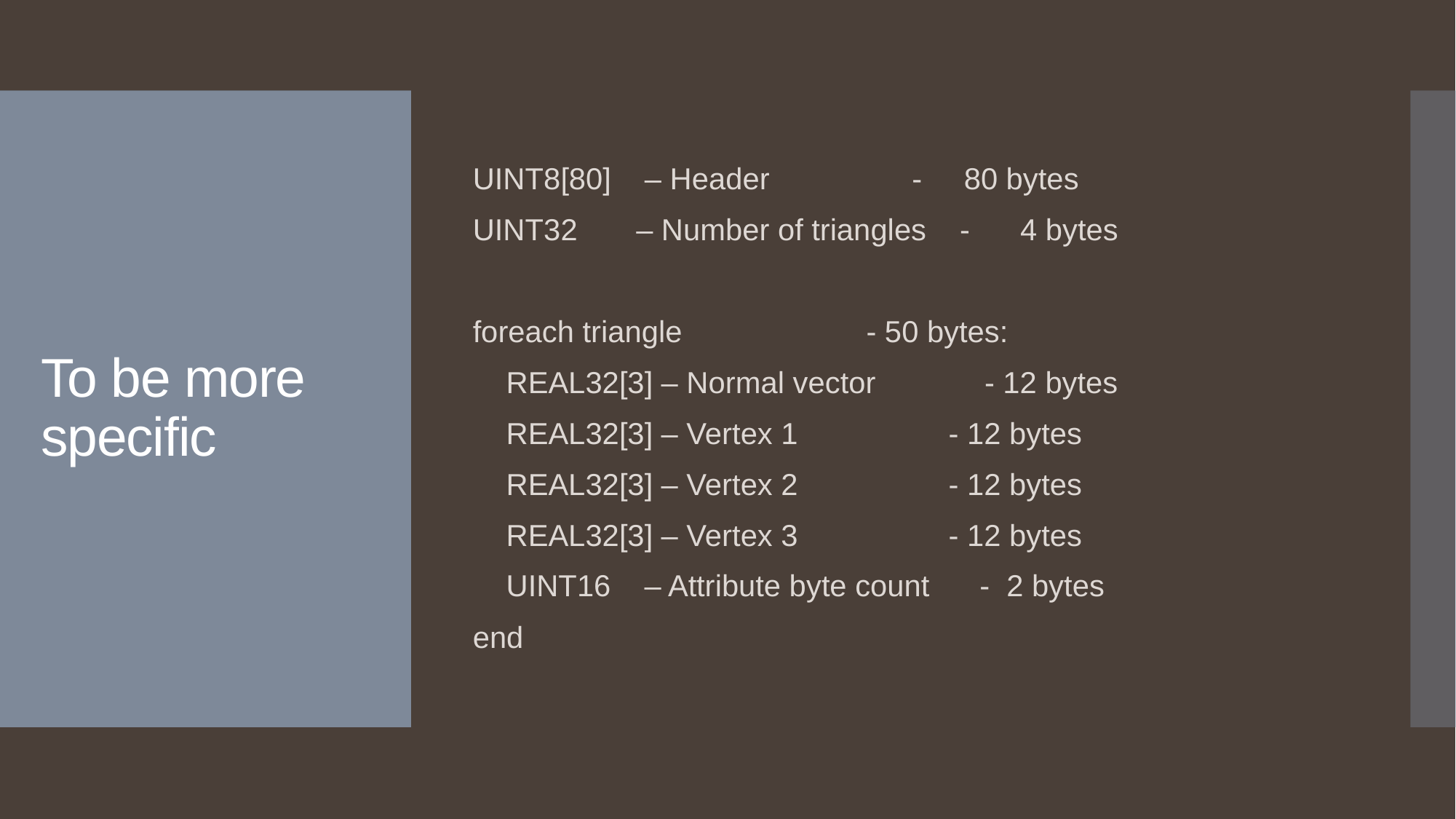

UINT8[80]    – Header                 -     80 bytes
UINT32       – Number of triangles    -      4 bytes

foreach triangle                      - 50 bytes:
    REAL32[3] – Normal vector             - 12 bytes
    REAL32[3] – Vertex 1                  - 12 bytes
    REAL32[3] – Vertex 2                  - 12 bytes
    REAL32[3] – Vertex 3                  - 12 bytes
    UINT16    – Attribute byte count      -  2 bytes
end
# To be more specific